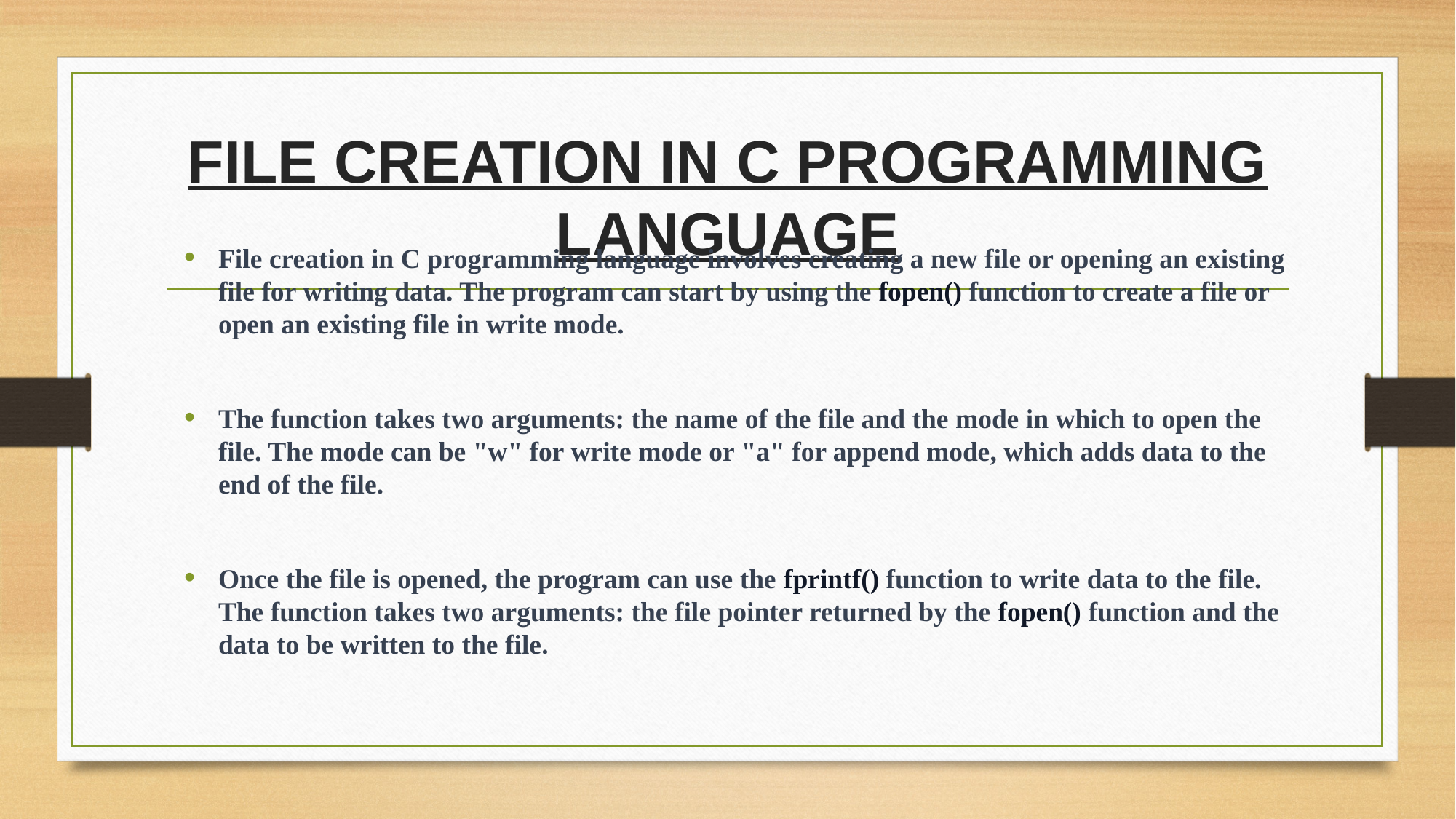

# FILE CREATION IN C PROGRAMMING LANGUAGE
File creation in C programming language involves creating a new file or opening an existing file for writing data. The program can start by using the fopen() function to create a file or open an existing file in write mode.

The function takes two arguments: the name of the file and the mode in which to open the file. The mode can be "w" for write mode or "a" for append mode, which adds data to the end of the file.

Once the file is opened, the program can use the fprintf() function to write data to the file. The function takes two arguments: the file pointer returned by the fopen() function and the data to be written to the file.